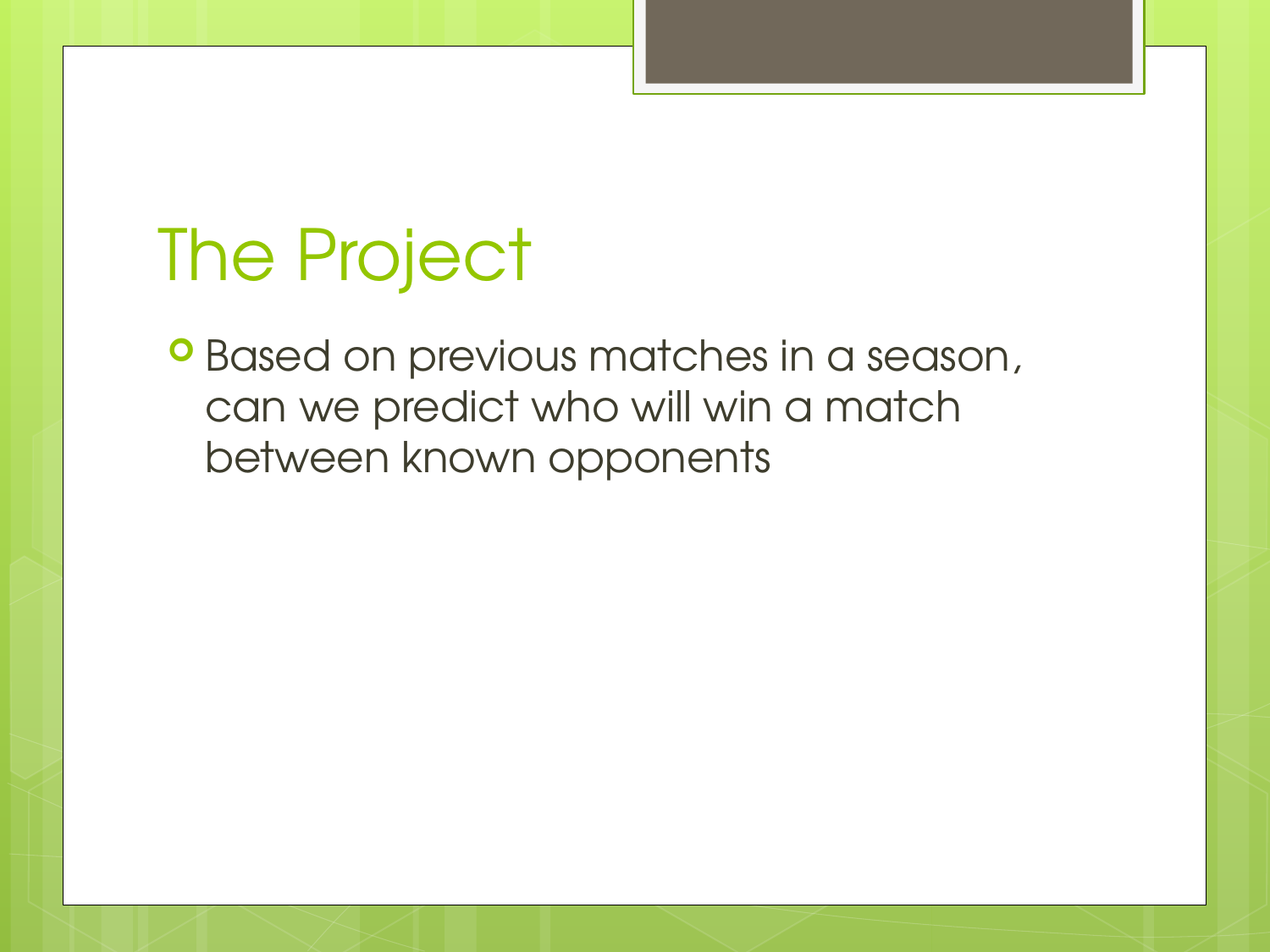

# The Project
Based on previous matches in a season, can we predict who will win a match between known opponents